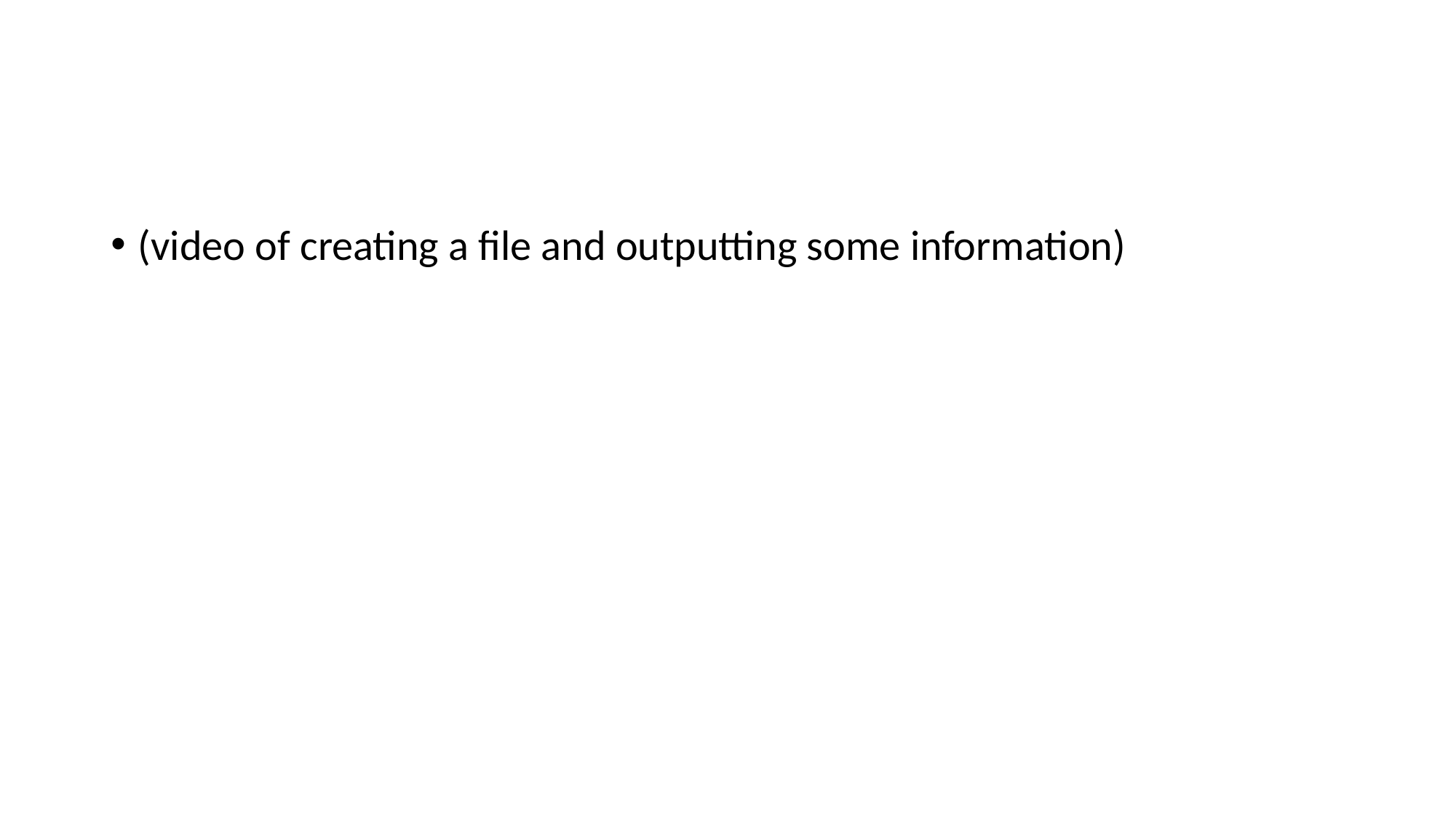

#
(video of creating a file and outputting some information)